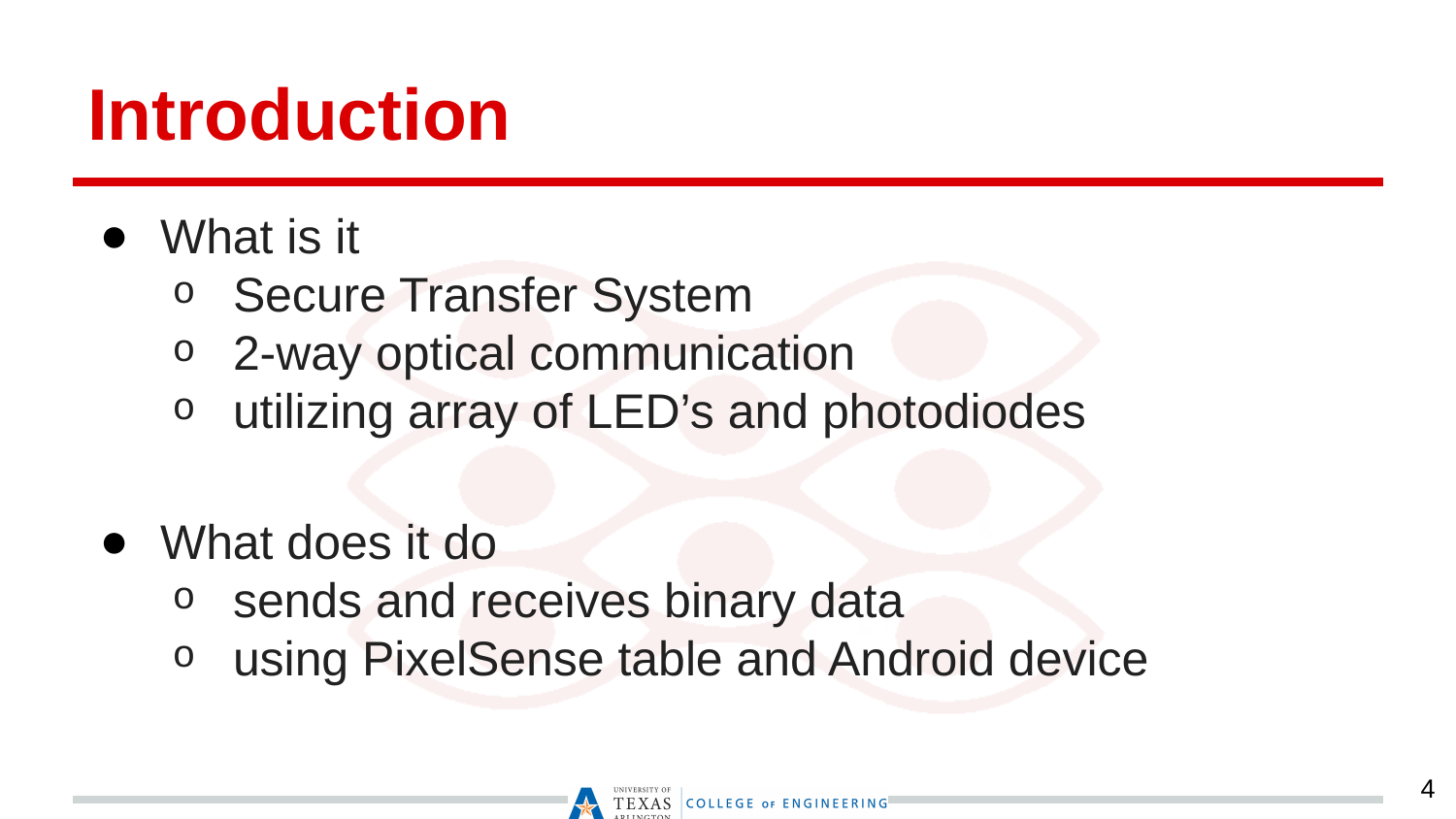

# Introduction
What is it
Secure Transfer System
2-way optical communication
utilizing array of LED’s and photodiodes

What does it do
sends and receives binary data
using PixelSense table and Android device
4